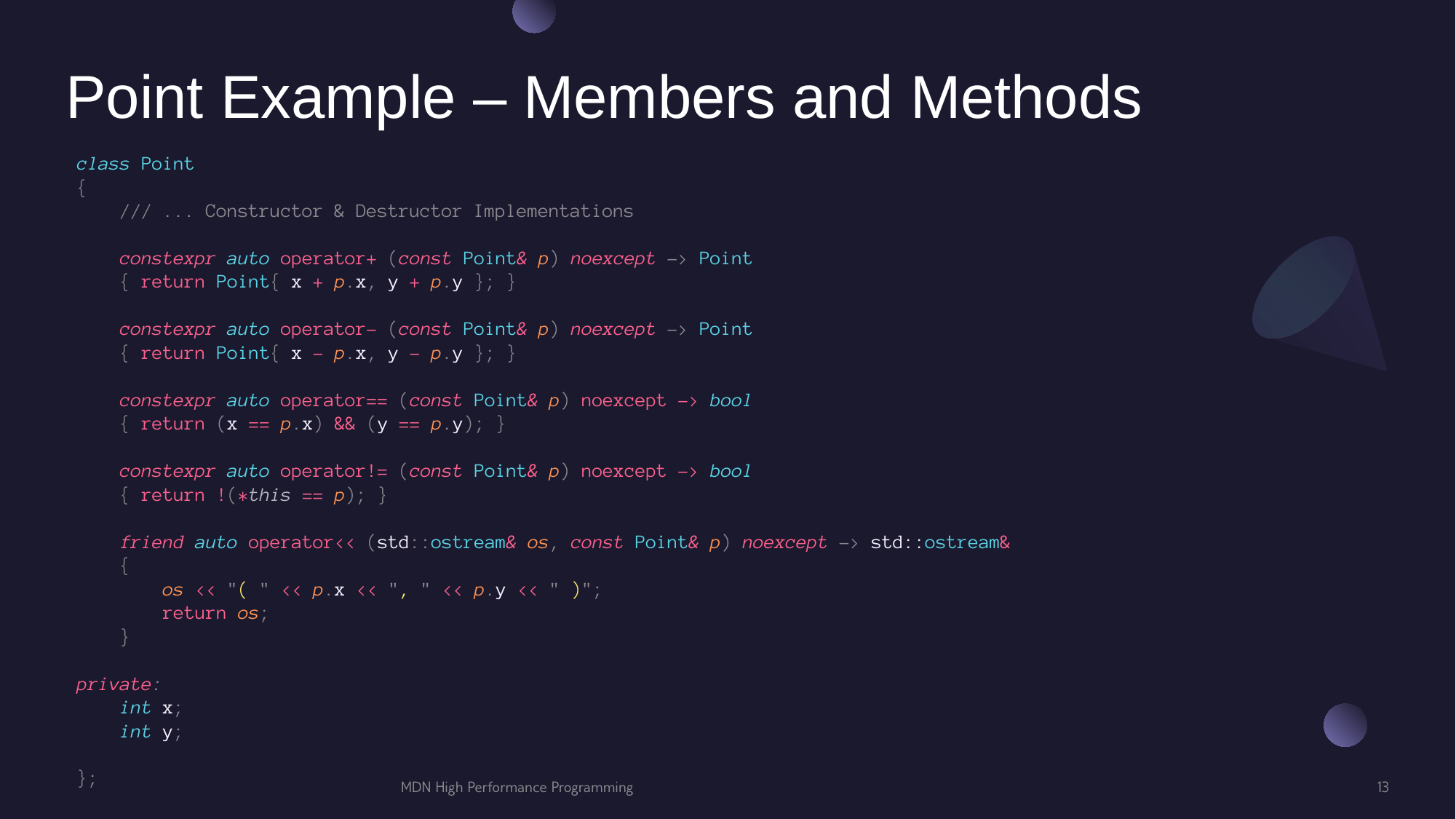

# Point Example – Members and Methods
class Point
{
    /// ... Constructor & Destructor Implementations
    constexpr auto operator+ (const Point& p) noexcept -> Point
    { return Point{ x + p.x, y + p.y }; }
    constexpr auto operator- (const Point& p) noexcept -> Point
    { return Point{ x - p.x, y - p.y }; }
    constexpr auto operator== (const Point& p) noexcept -> bool
    { return (x == p.x) && (y == p.y); }
    constexpr auto operator!= (const Point& p) noexcept -> bool
    { return !(*this == p); }
    friend auto operator<< (std::ostream& os, const Point& p) noexcept -> std::ostream&
    {
        os << "( " << p.x << ", " << p.y << " )";
        return os;
    }
private:
    int x;
    int y;
};

MDN High Performance Programming
13